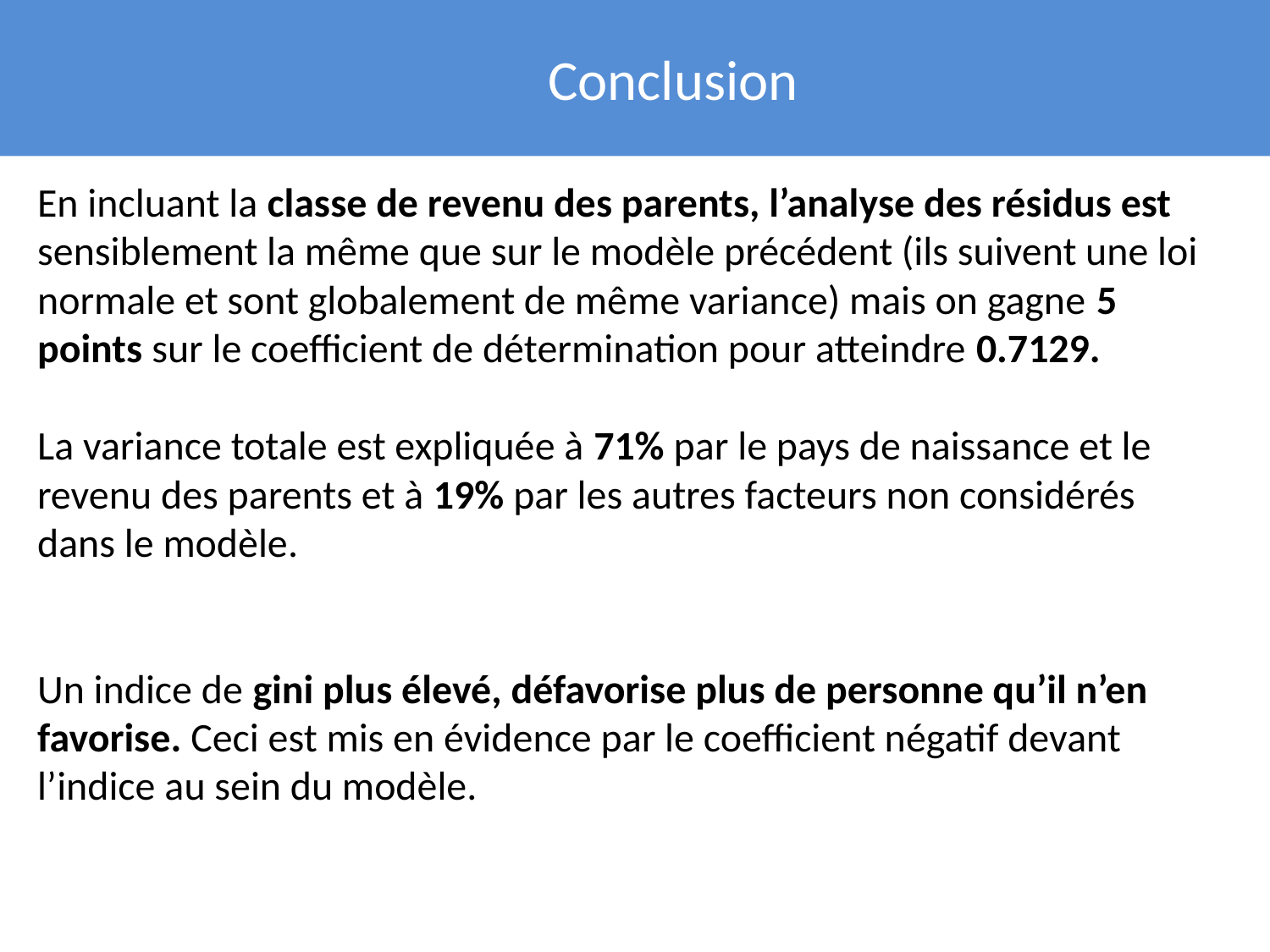

Conclusion
En incluant la classe de revenu des parents, l’analyse des résidus est
sensiblement la même que sur le modèle précédent (ils suivent une loi
normale et sont globalement de même variance) mais on gagne 5 points sur le coefficient de détermination pour atteindre 0.7129.

La variance totale est expliquée à 71% par le pays de naissance et le revenu des parents et à 19% par les autres facteurs non considérés dans le modèle.

Un indice de gini plus élevé, défavorise plus de personne qu’il n’en favorise. Ceci est mis en évidence par le coefficient négatif devant l’indice au sein du modèle.